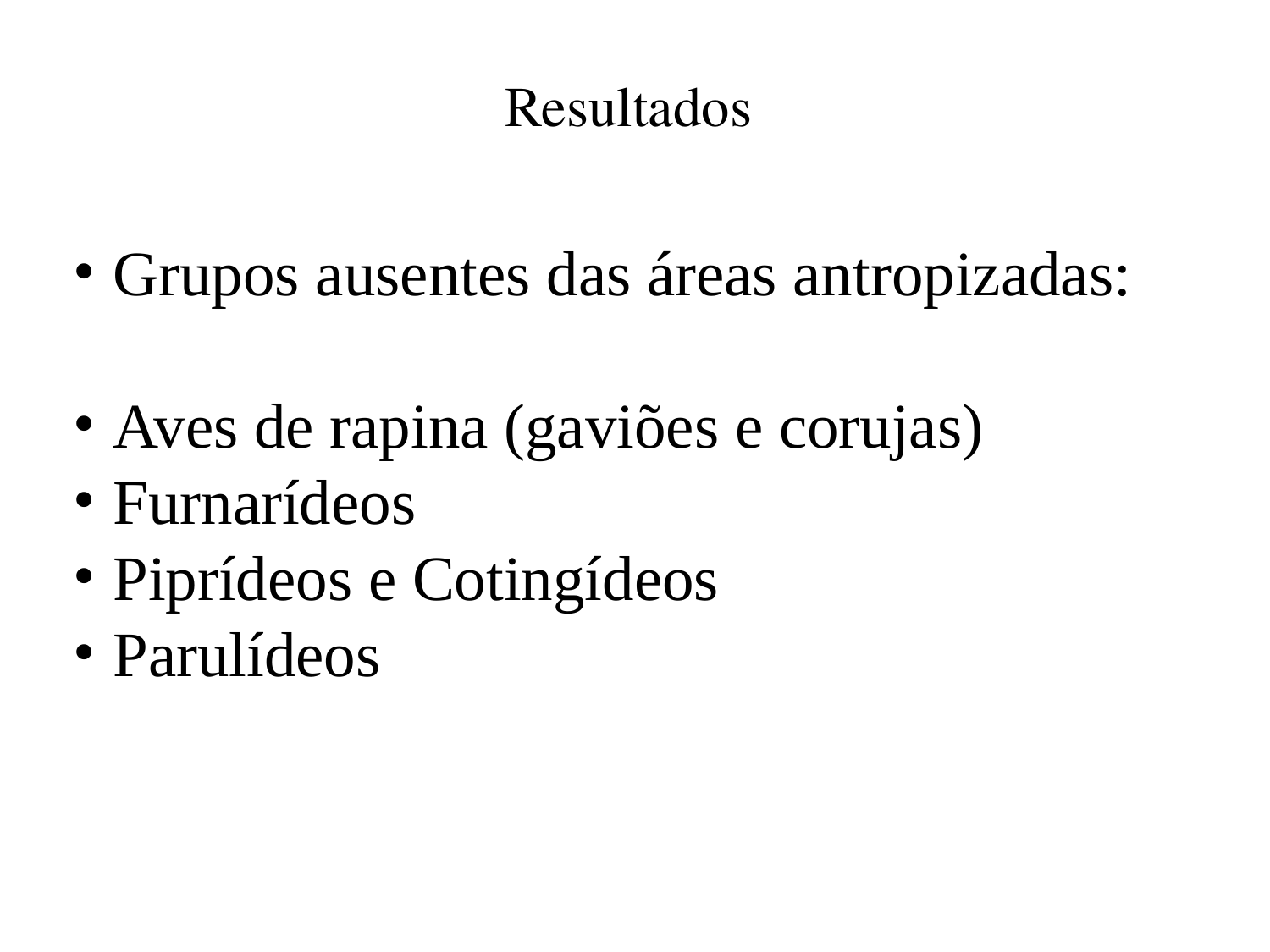

Resultados
Grupos ausentes das áreas antropizadas:

Aves de rapina (gaviões e corujas)
Furnarídeos
Piprídeos e Cotingídeos
Parulídeos